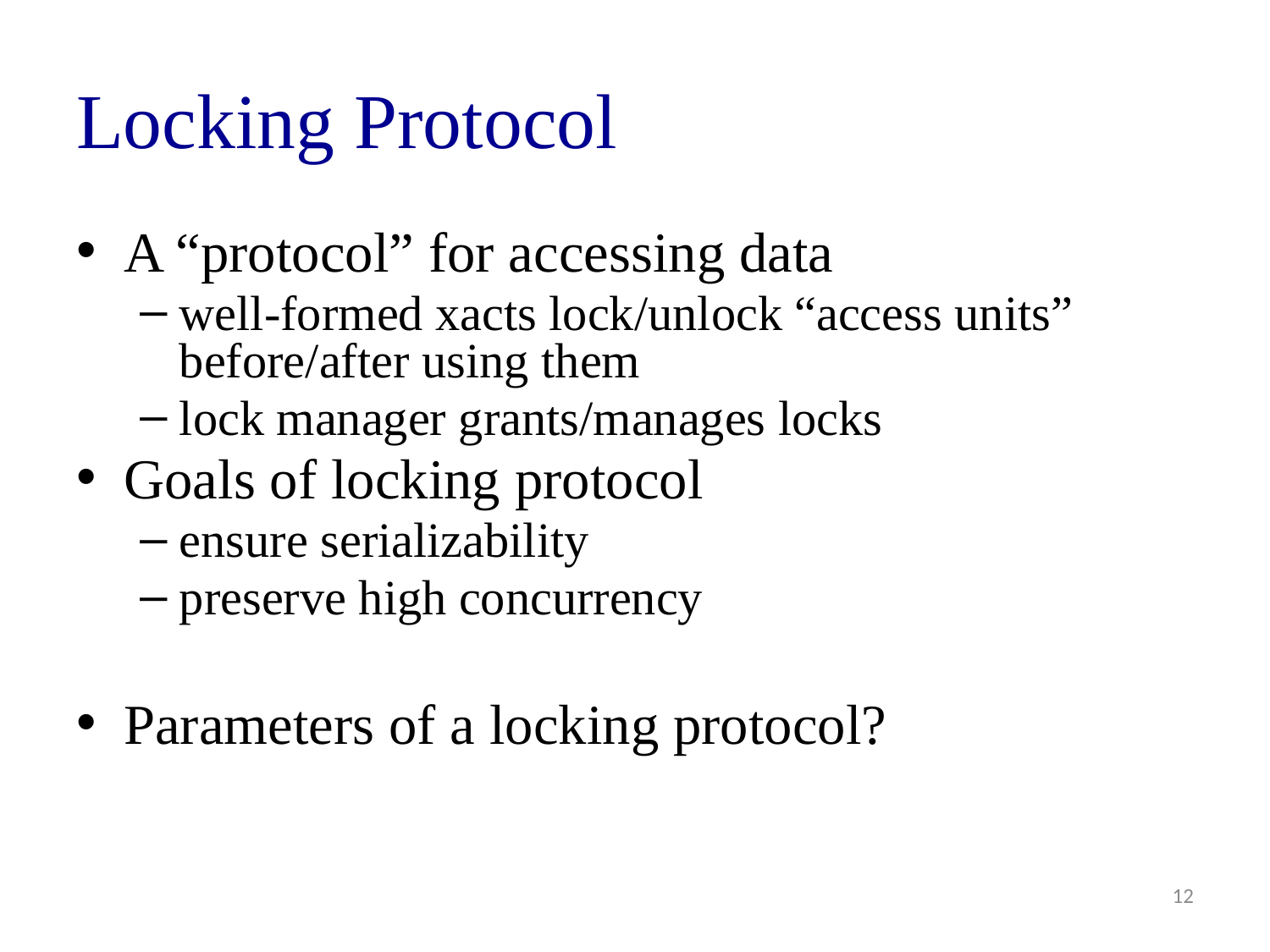

# Locking Protocol
A “protocol” for accessing data
well-formed xacts lock/unlock “access units” before/after using them
lock manager grants/manages locks
Goals of locking protocol
ensure serializability
preserve high concurrency

Parameters of a locking protocol?
12